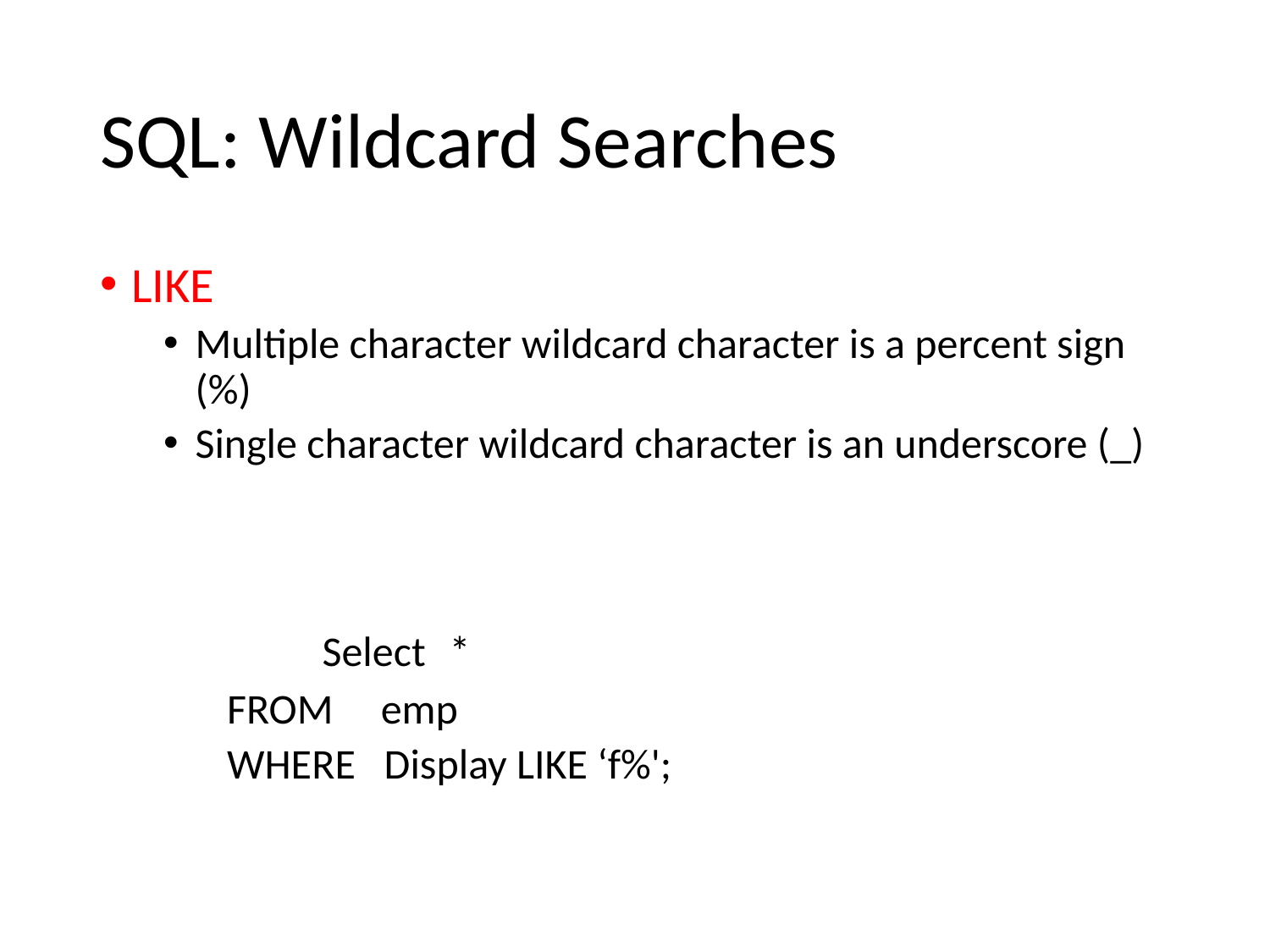

# SQL: Wildcard Searches
LIKE
Multiple character wildcard character is a percent sign (%)
Single character wildcard character is an underscore (_)

		Select 	*
FROM     emp
WHERE   Display LIKE ‘f%';